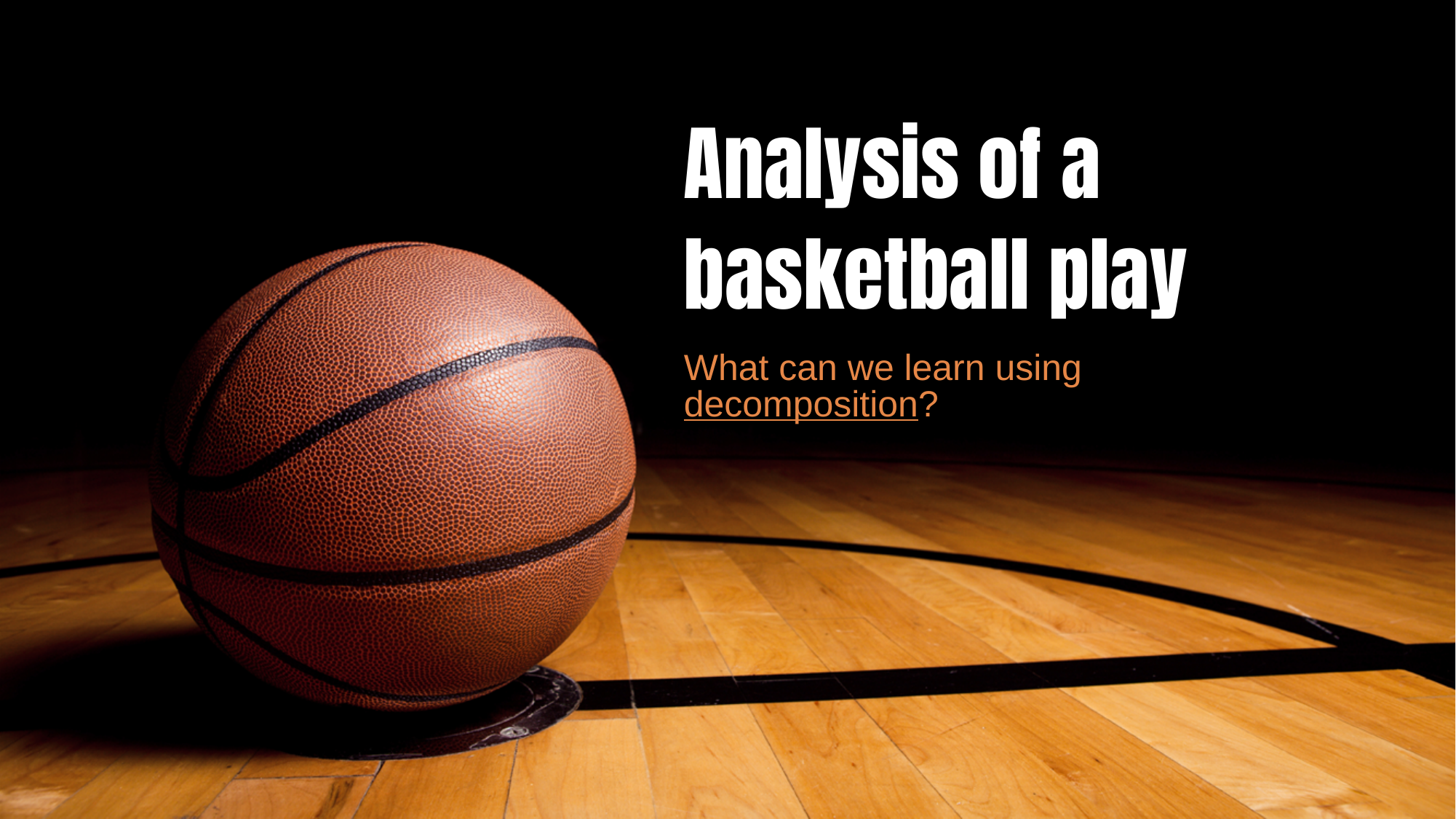

# Analysis of a basketball play
What can we learn using decomposition?